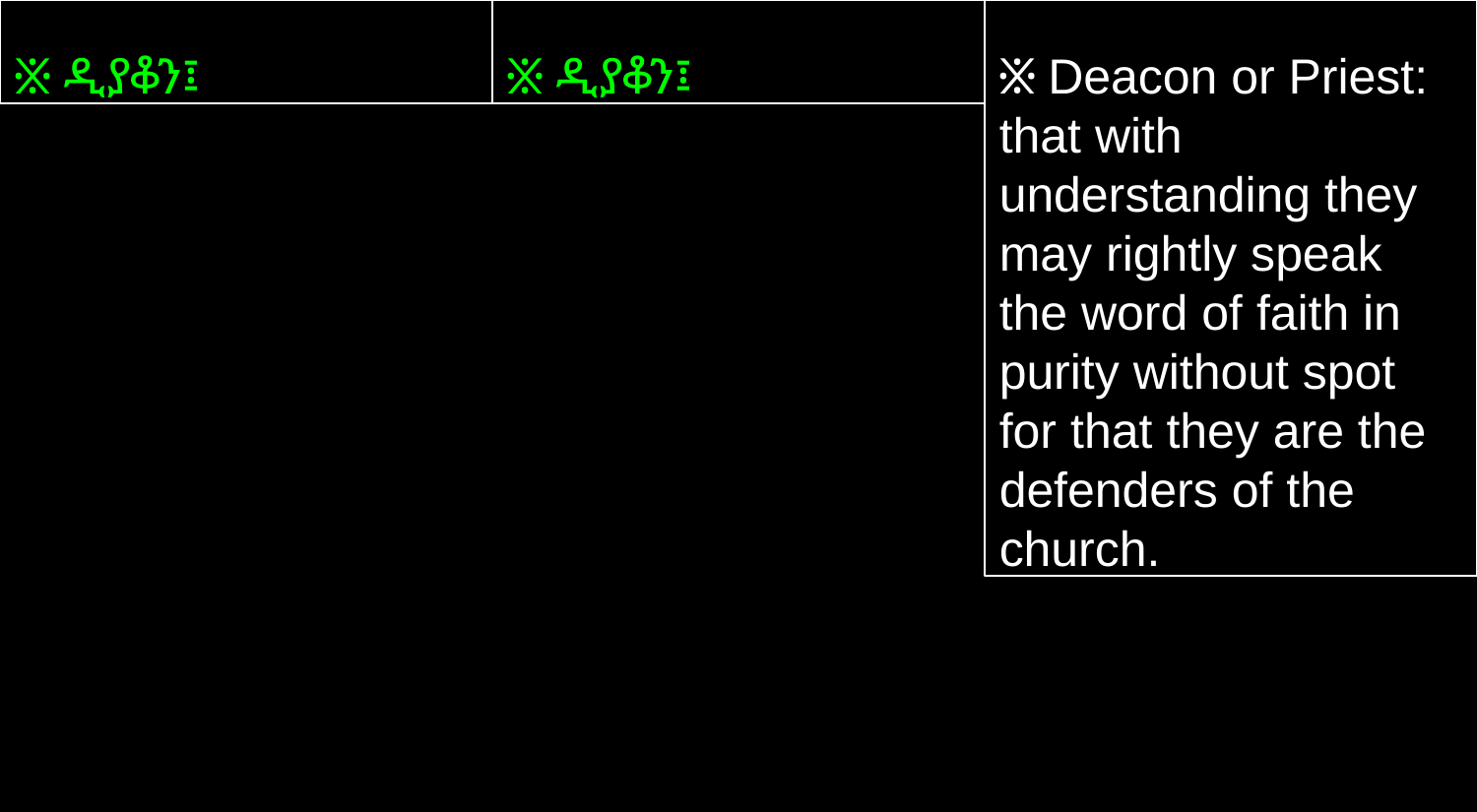

፠ ዲያቆን፤

፠ ዲያቆን፤

፠ Deacon or Priest: that with understanding they may rightly speak the word of faith in purity without spot for that they are the defenders of the church.